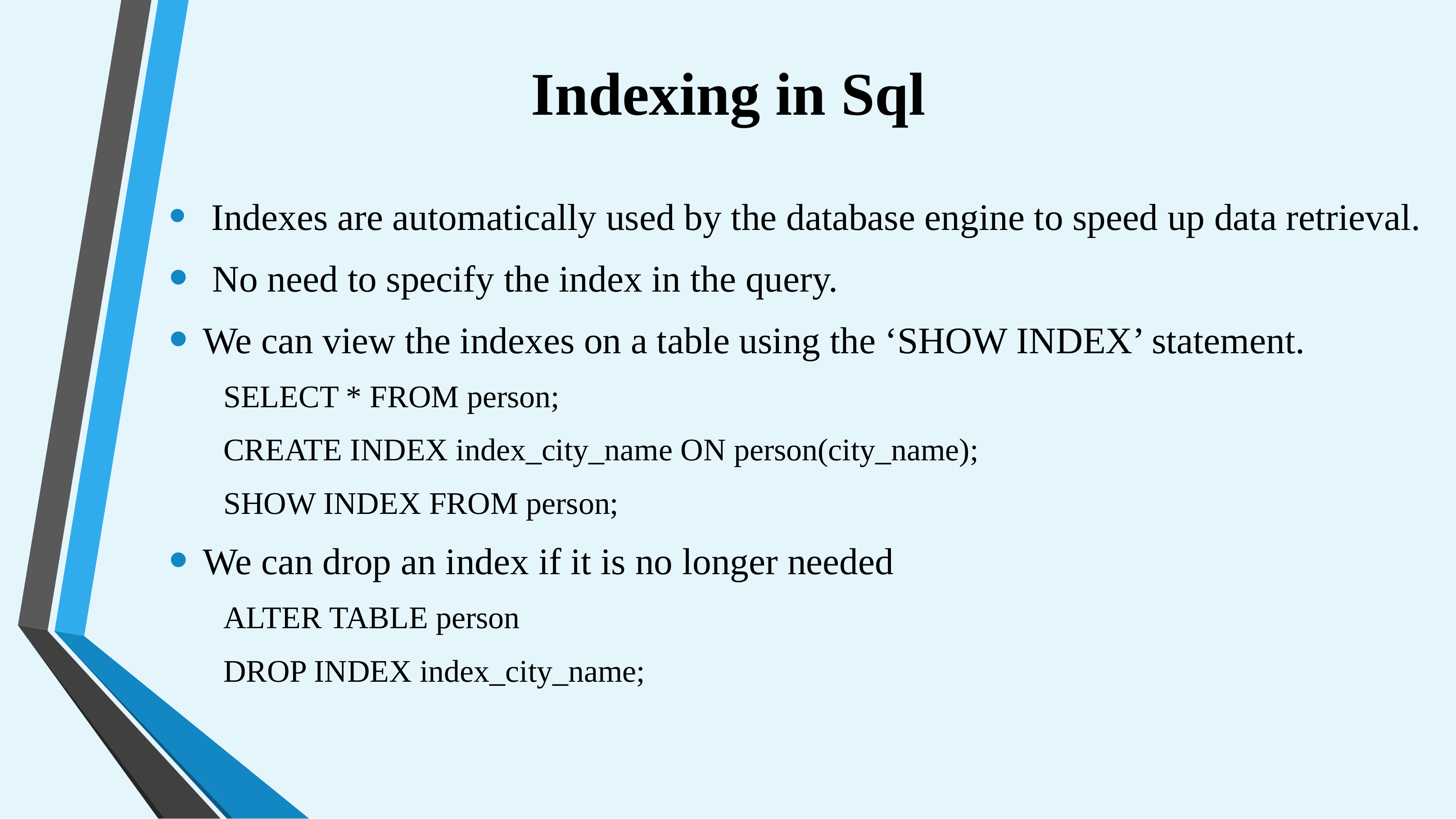

# Indexing in Sql
 Indexes are automatically used by the database engine to speed up data retrieval.
 No need to specify the index in the query.
We can view the indexes on a table using the ‘SHOW INDEX’ statement.
SELECT * FROM person;
CREATE INDEX index_city_name ON person(city_name);
SHOW INDEX FROM person;
We can drop an index if it is no longer needed
ALTER TABLE person
DROP INDEX index_city_name;